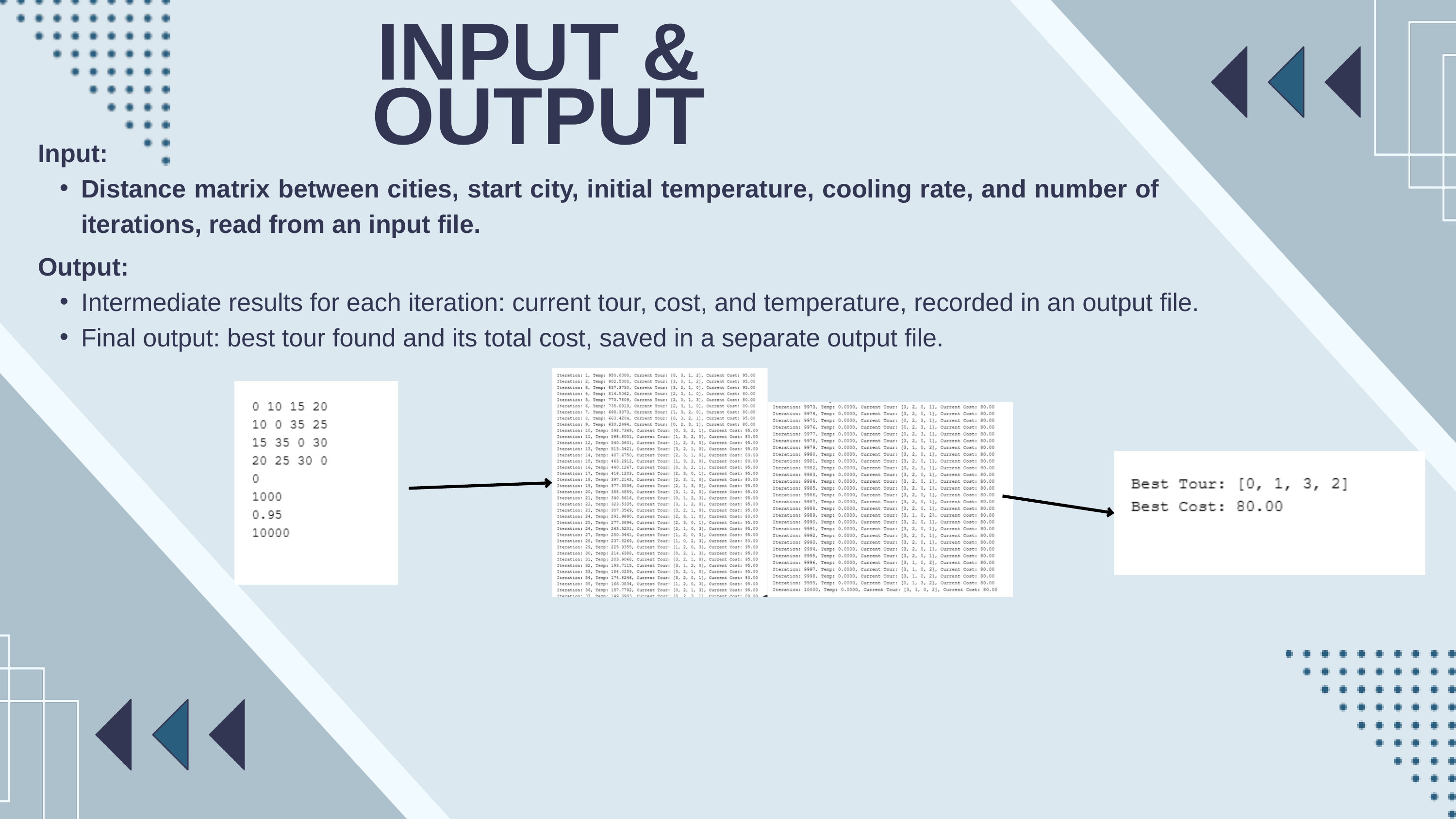

INPUT & OUTPUT

Input:
Distance matrix between cities, start city, initial temperature, cooling rate, and number of iterations, read from an input file.
Output:
Intermediate results for each iteration: current tour, cost, and temperature, recorded in an output file.
Final output: best tour found and its total cost, saved in a separate output file.